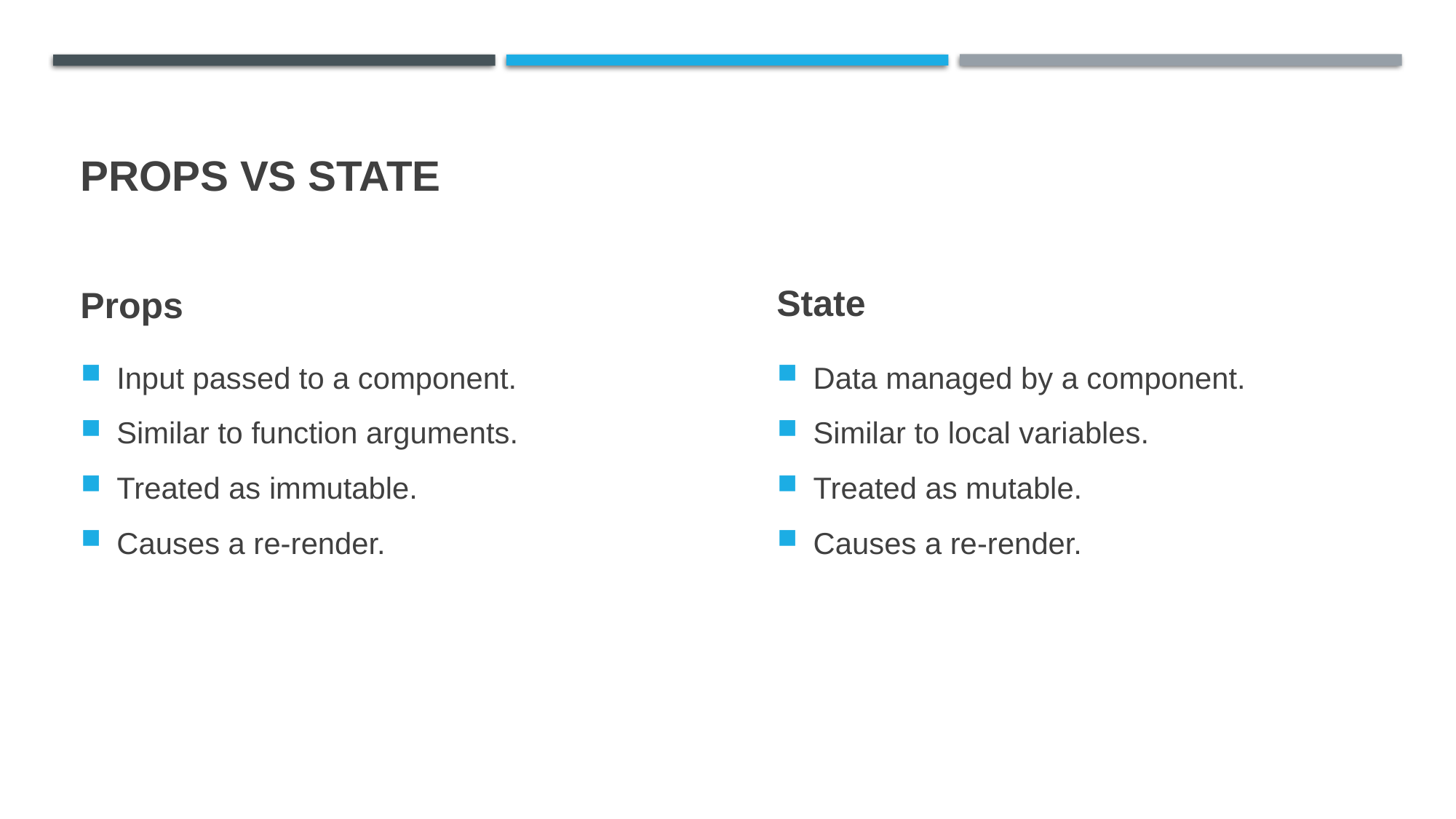

# Props vs state
Props
State
Input passed to a component.
Similar to function arguments.
Treated as immutable.
Causes a re-render.
Data managed by a component.
Similar to local variables.
Treated as mutable.
Causes a re-render.